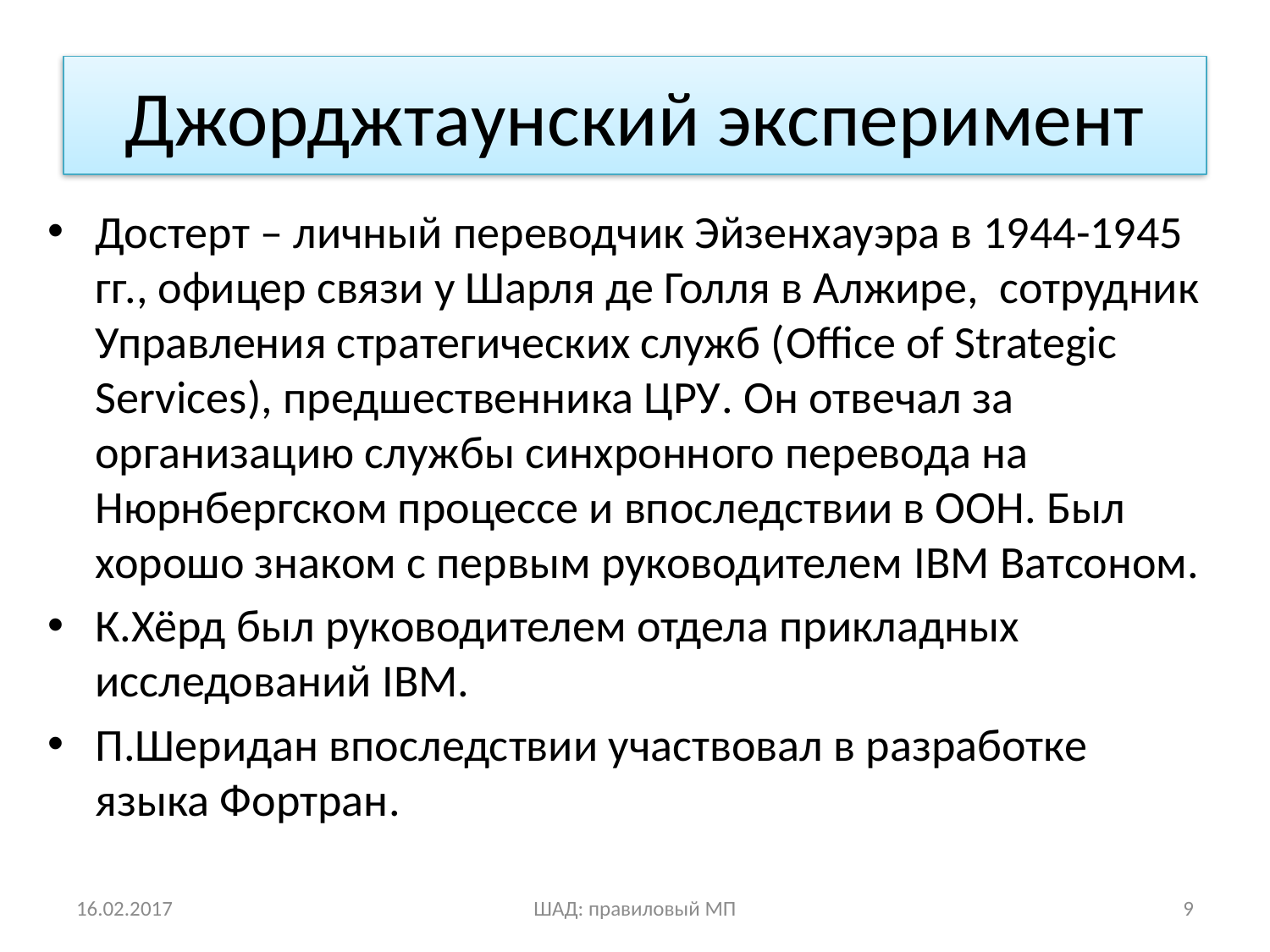

# Джорджтаунский эксперимент
Достерт – личный переводчик Эйзенхауэра в 1944-1945 гг., офицер связи у Шарля де Голля в Алжире,  сотрудник Управления стратегических служб (Office of Strategic Services), предшественника ЦРУ. Он отвечал за организацию службы синхронного перевода на Нюрнбергском процессе и впоследствии в ООН. Был хорошо знаком с первым руководителем IBM Ватсоном.
К.Хёрд был руководителем отдела прикладных исследований IBM.
П.Шеридан впоследствии участвовал в разработке языка Фортран.

16.02.2017
ШАД: правиловый МП
9